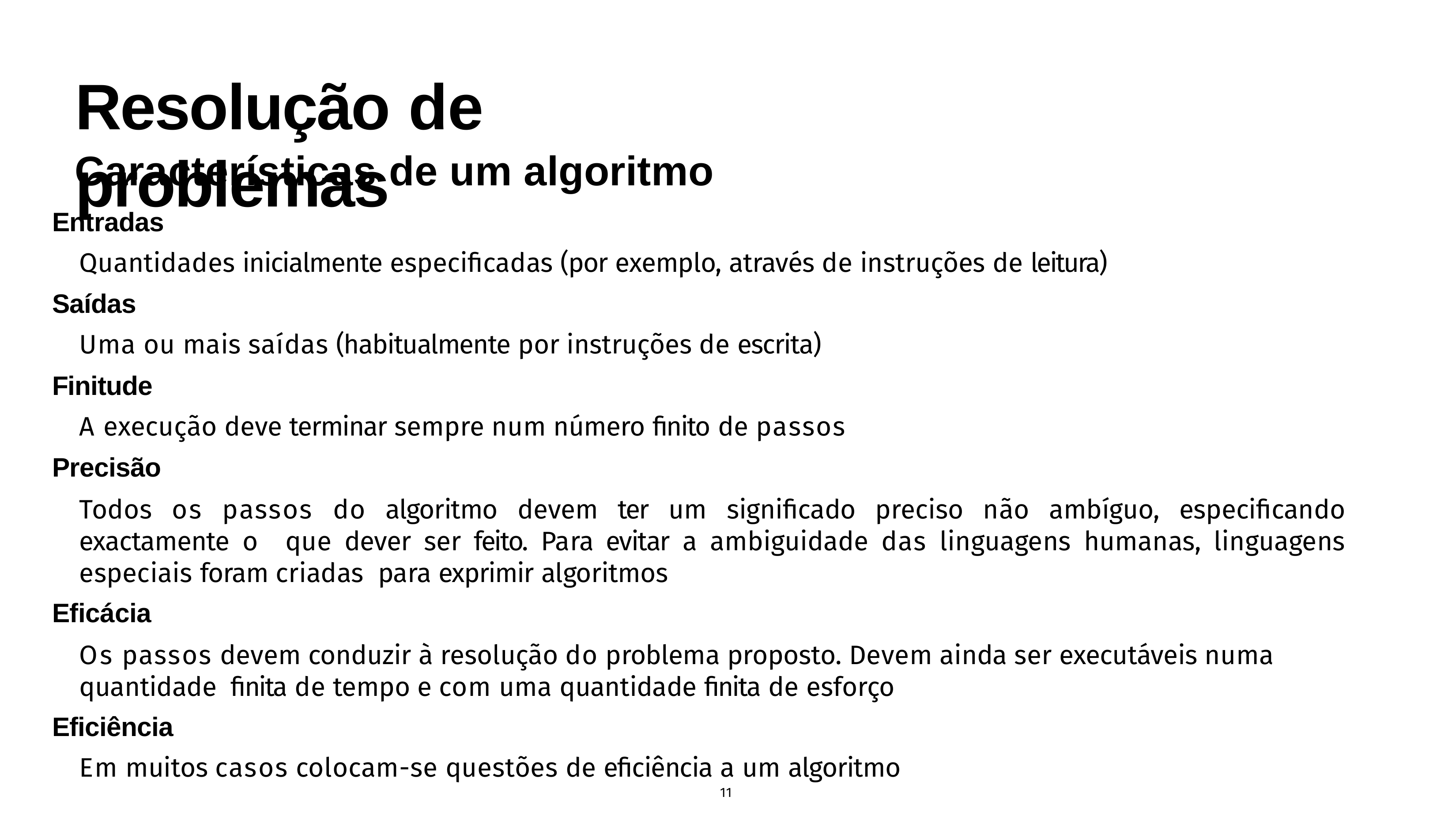

# Resolução de problemas
Características de um algoritmo
Entradas
Quantidades inicialmente especificadas (por exemplo, através de instruções de leitura)
Saídas
Uma ou mais saídas (habitualmente por instruções de escrita)
Finitude
A execução deve terminar sempre num número finito de passos
Precisão
Todos os passos do algoritmo devem ter um significado preciso não ambíguo, especificando exactamente o  que dever ser feito. Para evitar a ambiguidade das linguagens humanas, linguagens especiais foram criadas  para exprimir algoritmos
Eficácia
Os passos devem conduzir à resolução do problema proposto. Devem ainda ser executáveis numa quantidade  finita de tempo e com uma quantidade finita de esforço
Eficiência
Em muitos casos colocam-se questões de eficiência a um algoritmo
11